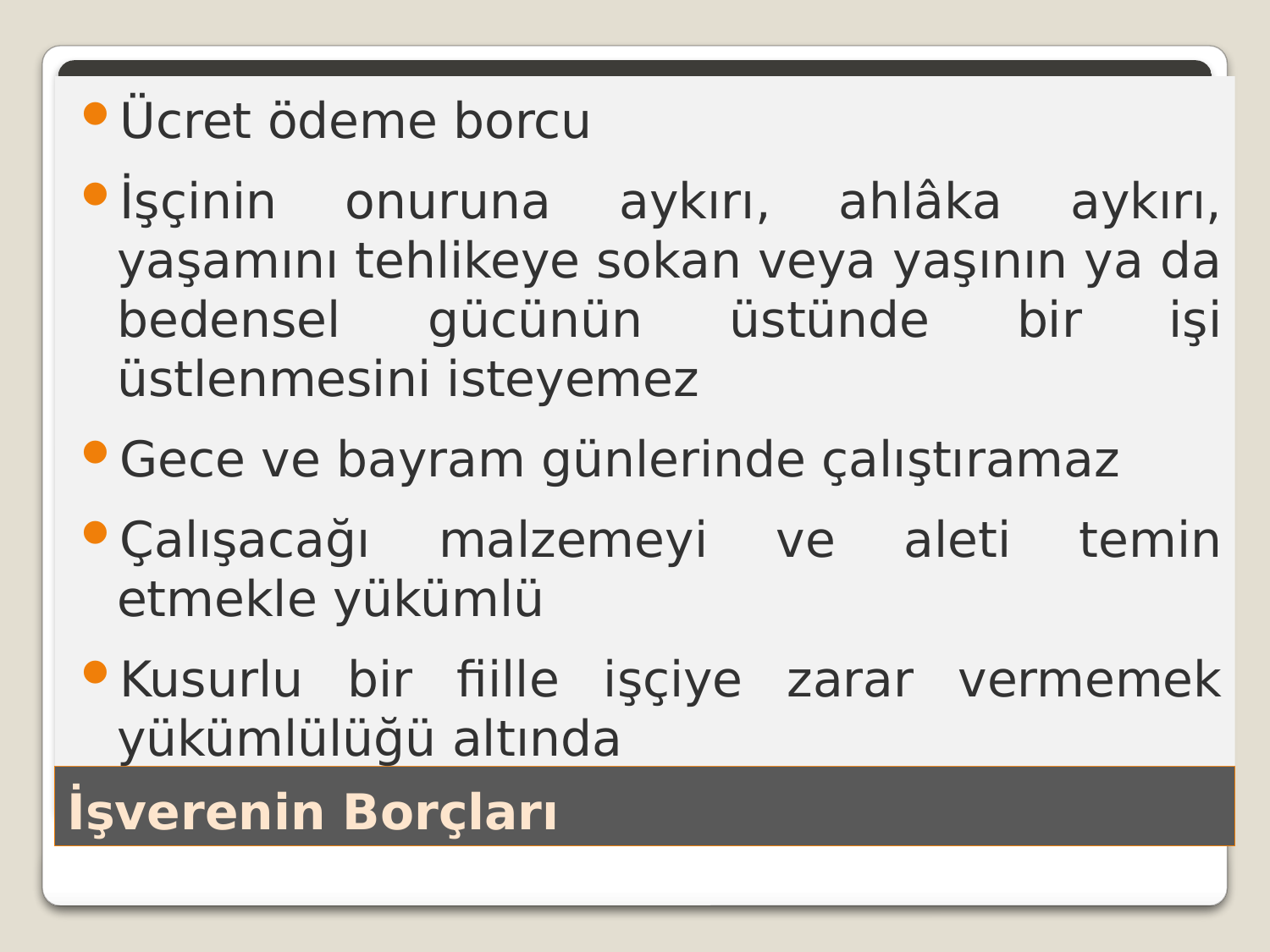

Ücret ödeme borcu
İşçinin onuruna aykırı, ahlâka aykırı, yaşamını tehlikeye sokan veya yaşının ya da bedensel gücünün üstünde bir işi üstlenmesini isteyemez
Gece ve bayram günlerinde çalıştıramaz
Çalışacağı malzemeyi ve aleti temin etmekle yükümlü
Kusurlu bir fiille işçiye zarar vermemek yükümlülüğü altında

# İşverenin Borçları